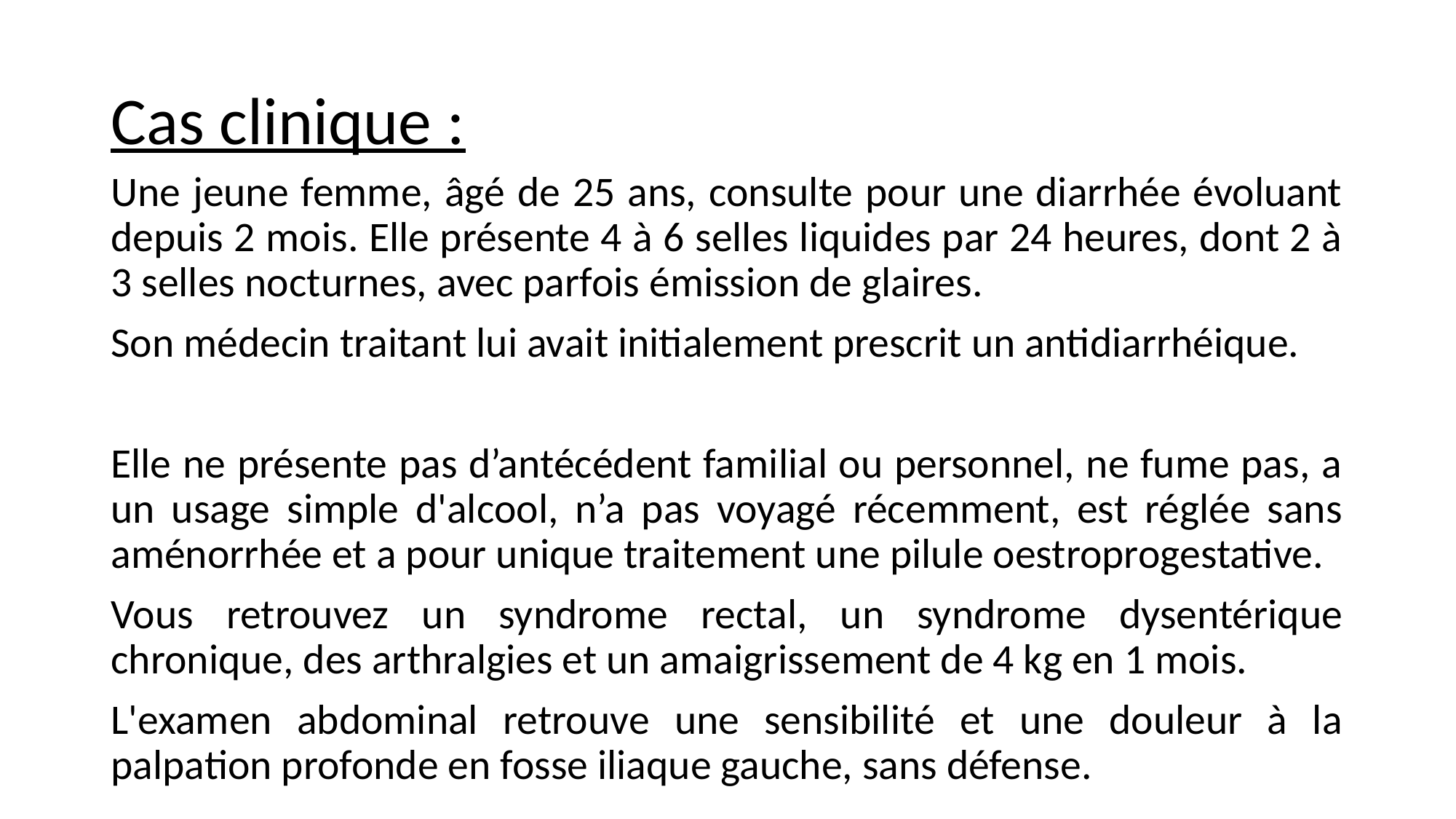

# Cas clinique :
Une jeune femme, âgé de 25 ans, consulte pour une diarrhée évoluant depuis 2 mois. Elle présente 4 à 6 selles liquides par 24 heures, dont 2 à 3 selles nocturnes, avec parfois émission de glaires.
Son médecin traitant lui avait initialement prescrit un antidiarrhéique.

Elle ne présente pas d’antécédent familial ou personnel, ne fume pas, a un usage simple d'alcool, n’a pas voyagé récemment, est réglée sans aménorrhée et a pour unique traitement une pilule oestroprogestative.
Vous retrouvez un syndrome rectal, un syndrome dysentérique chronique, des arthralgies et un amaigrissement de 4 kg en 1 mois.
L'examen abdominal retrouve une sensibilité et une douleur à la palpation profonde en fosse iliaque gauche, sans défense.